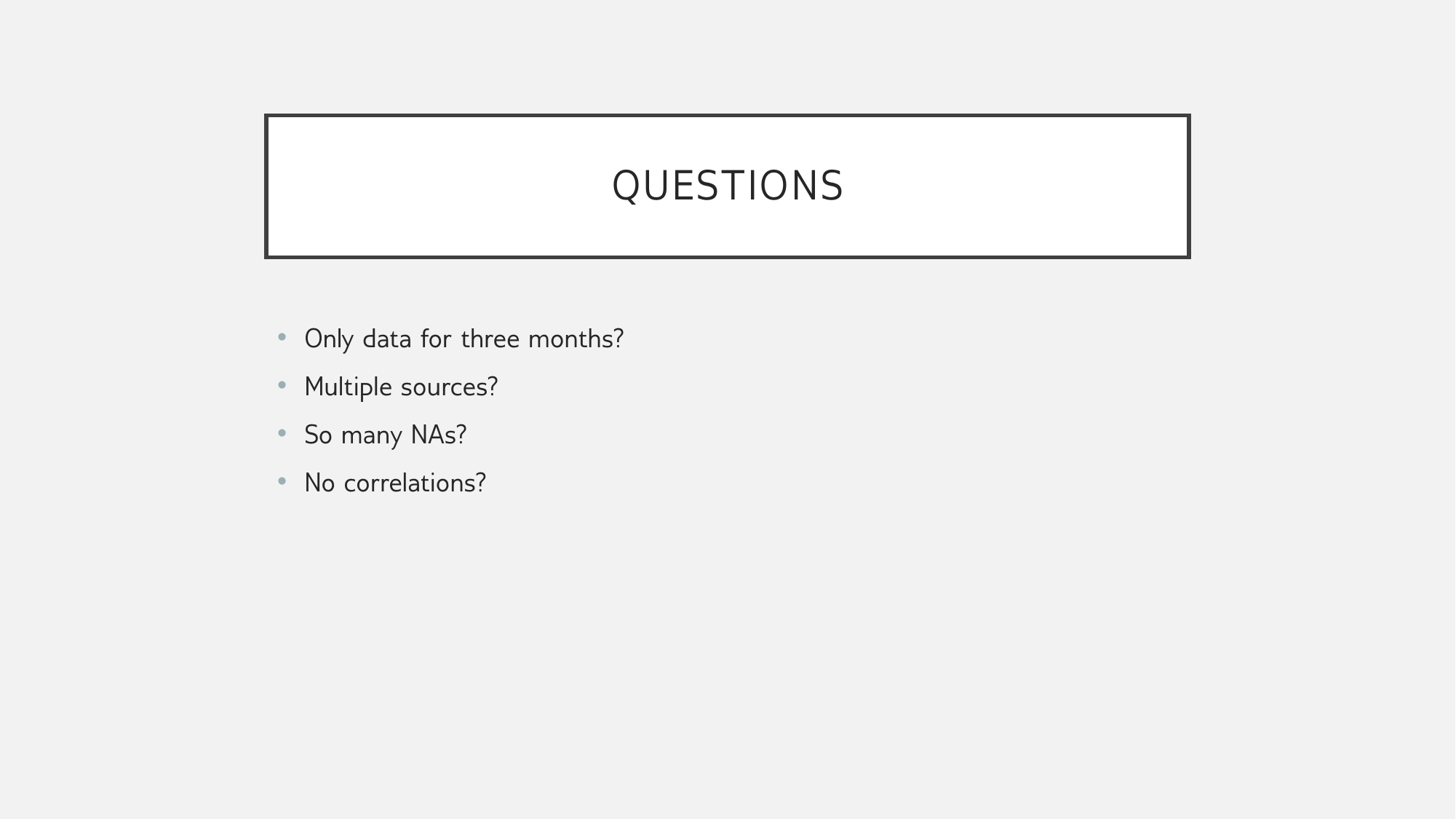

# Questions
Only data for three months?
Multiple sources?
So many NAs?
No correlations?